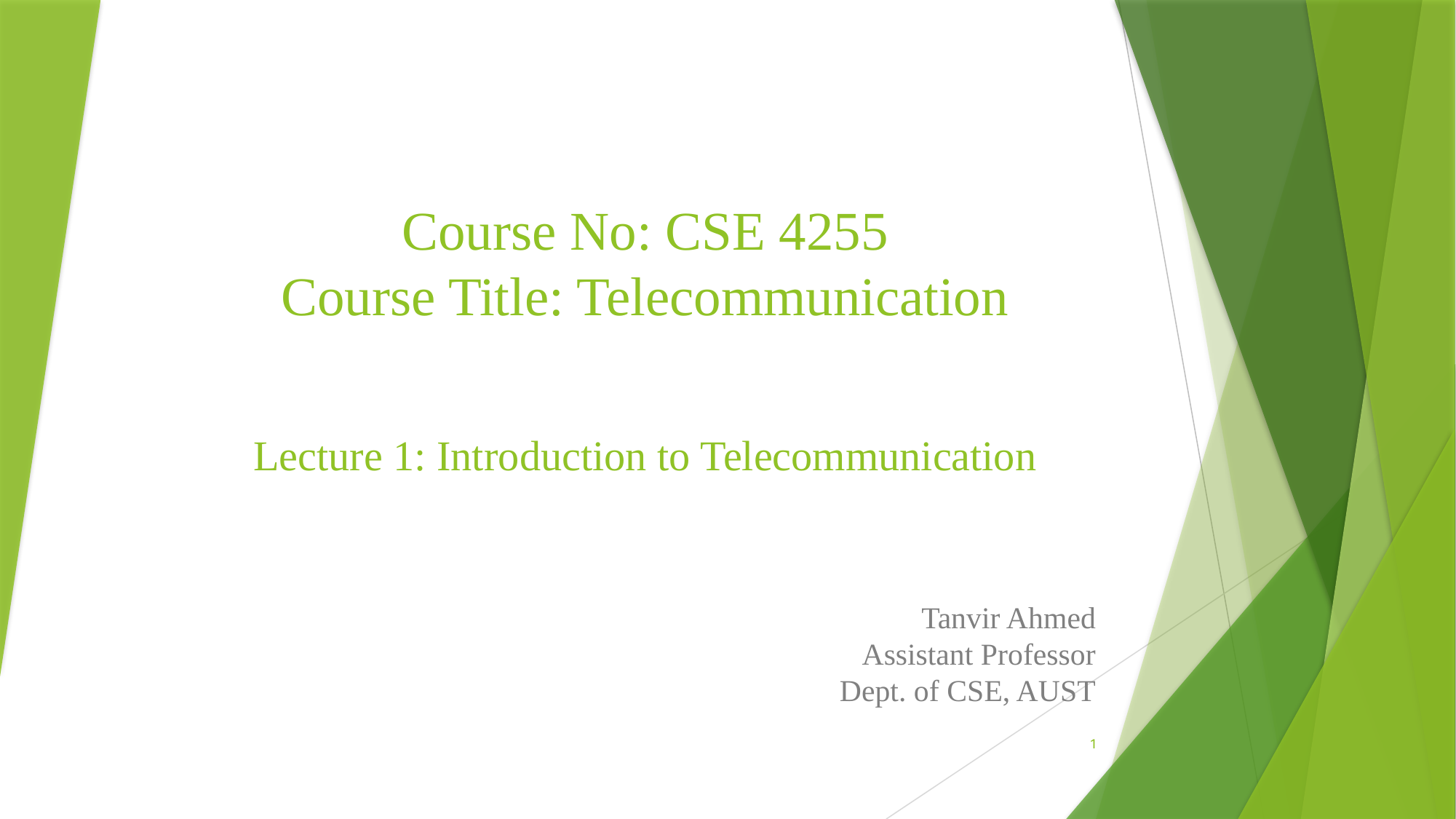

# Course No: CSE 4255 Course Title: Telecommunication Lecture 1: Introduction to Telecommunication
Tanvir Ahmed
Assistant Professor
Dept. of CSE, AUST
1